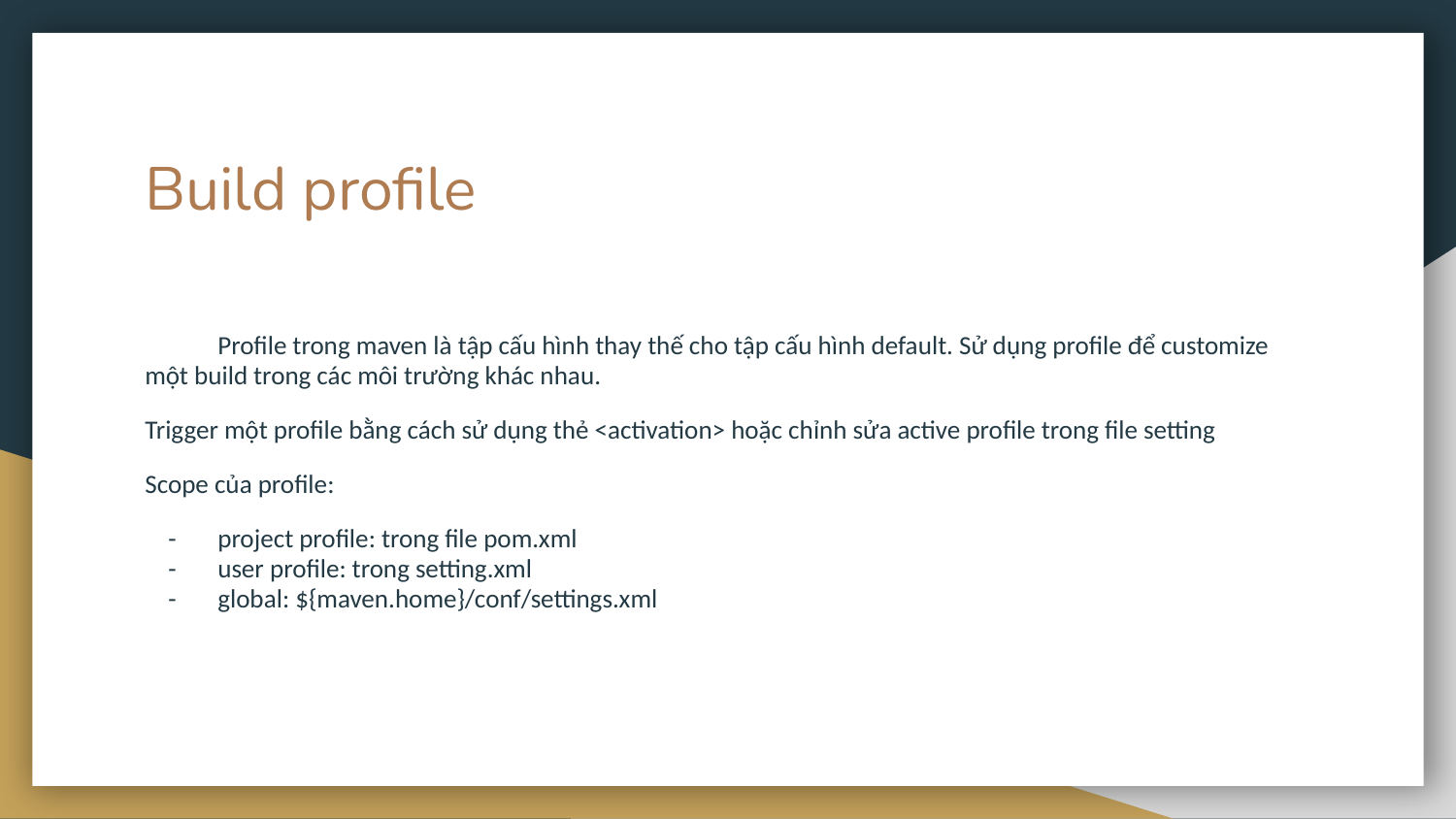

# Build profile
Profile trong maven là tập cấu hình thay thế cho tập cấu hình default. Sử dụng profile để customize một build trong các môi trường khác nhau.
Trigger một profile bằng cách sử dụng thẻ <activation> hoặc chỉnh sửa active profile trong file setting
Scope của profile:
project profile: trong file pom.xml
user profile: trong setting.xml
global: ${maven.home}/conf/settings.xml